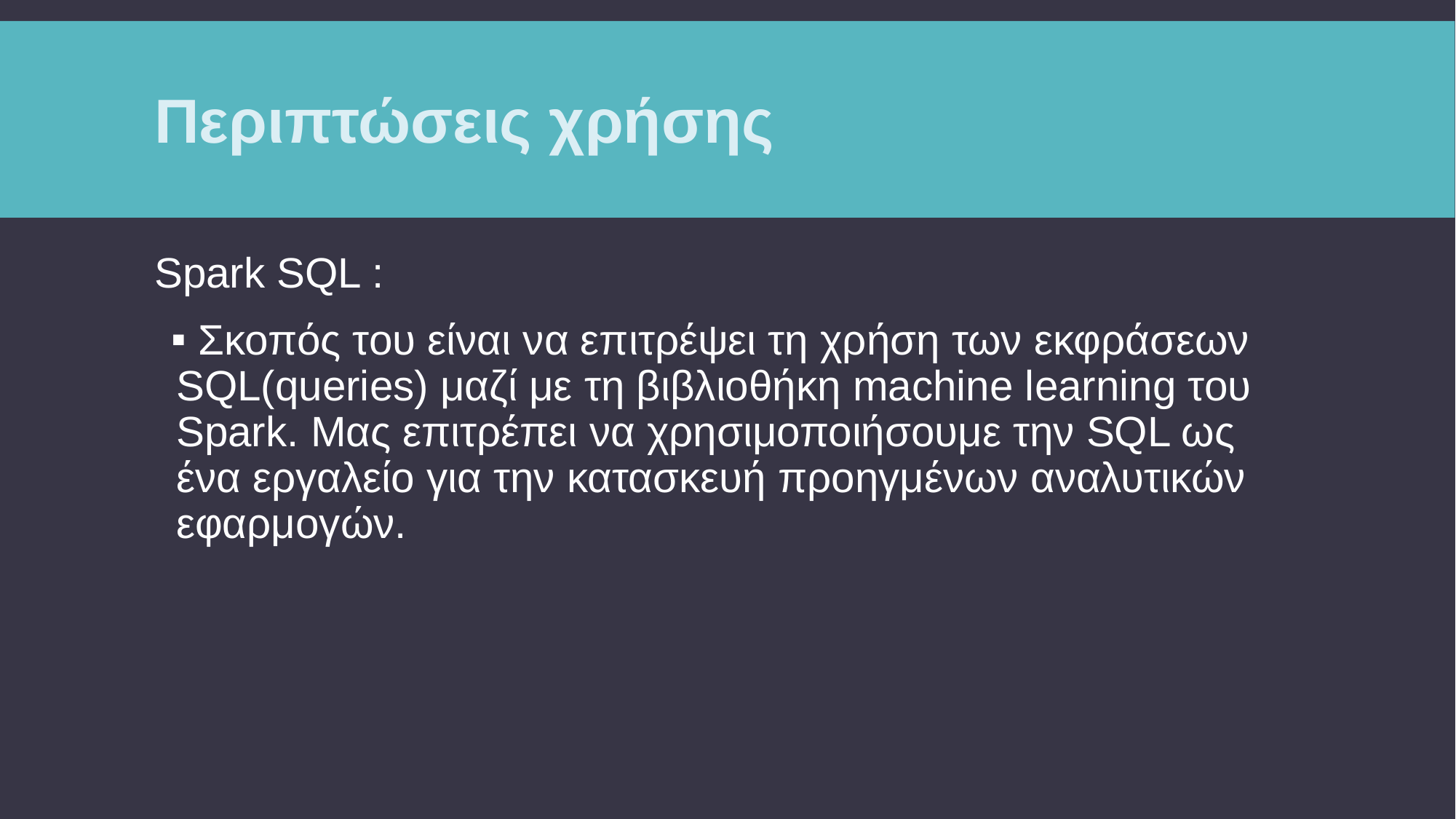

# Περιπτώσεις χρήσης
Spark SQL :
 Σκοπός του είναι να επιτρέψει τη χρήση των εκφράσεων SQL(queries) μαζί με τη βιβλιοθήκη machine learning του Spark. Μας επιτρέπει να χρησιμοποιήσουμε την SQL ως ένα εργαλείο για την κατασκευή προηγμένων αναλυτικών εφαρμογών.